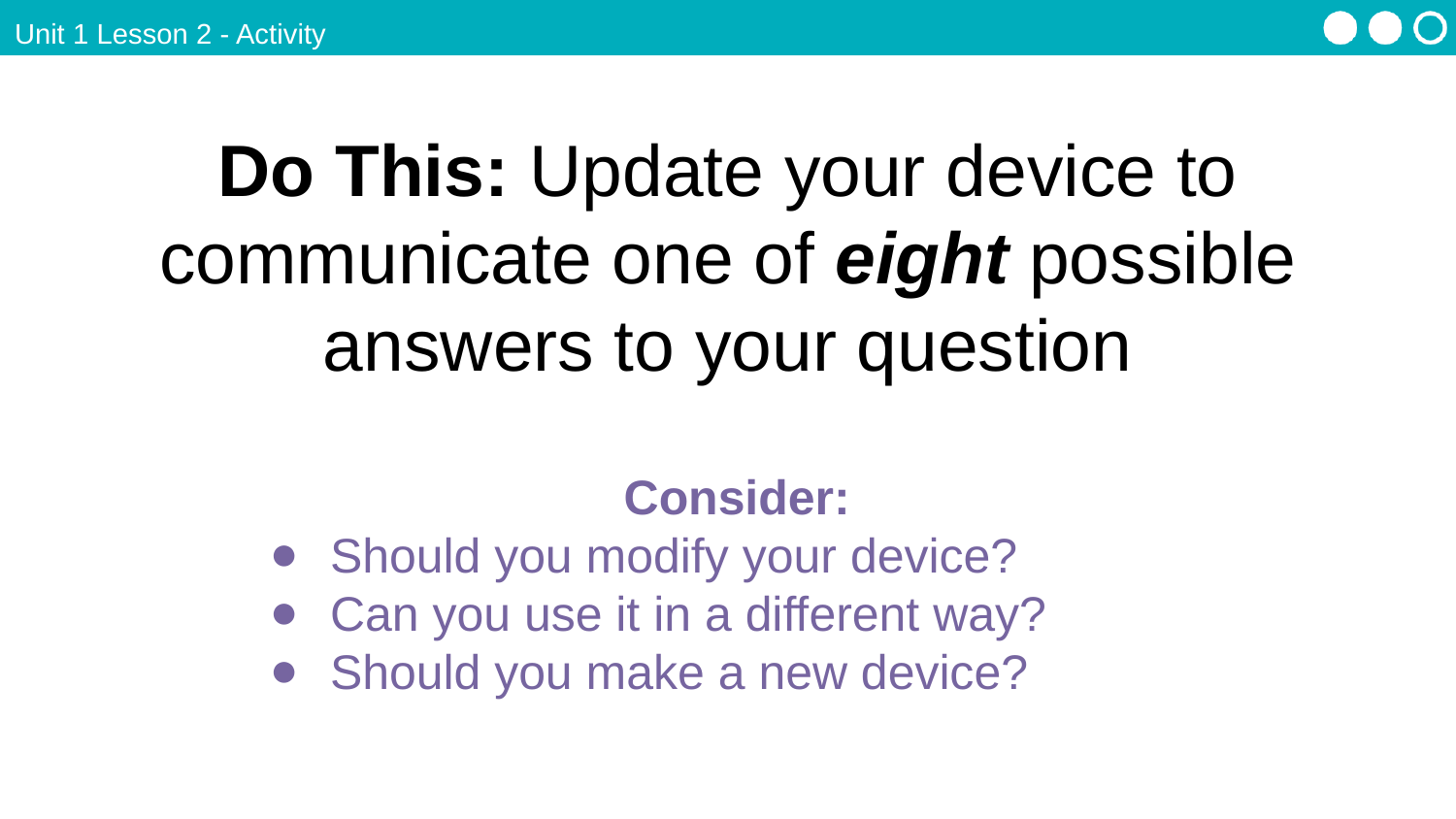

Unit 1 Lesson 2 - Activity
Do This: Update your device to communicate one of eight possible answers to your question
Consider:
Should you modify your device?
Can you use it in a different way?
Should you make a new device?